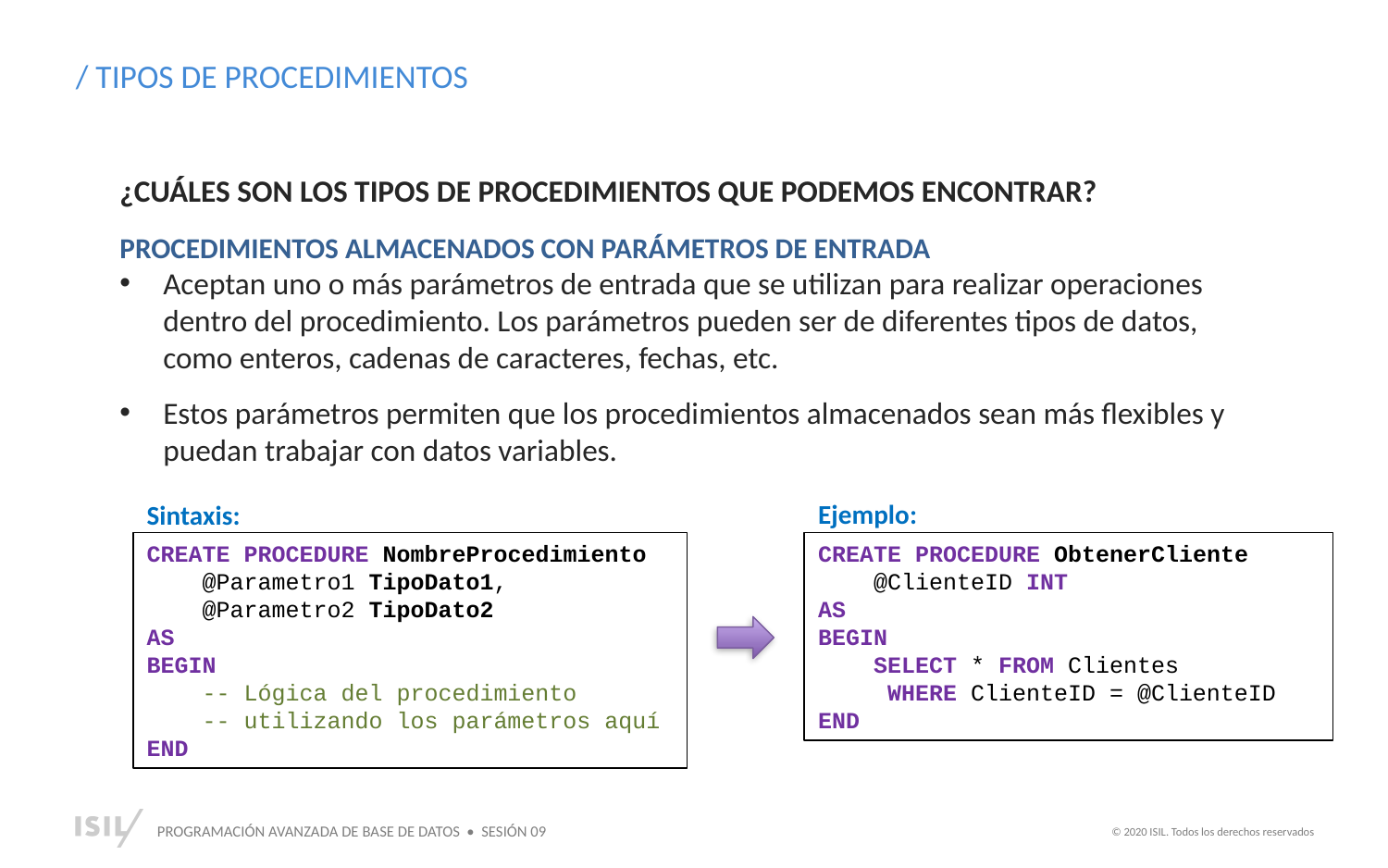

/ TIPOS DE PROCEDIMIENTOS
¿CUÁLES SON LOS TIPOS DE PROCEDIMIENTOS QUE PODEMOS ENCONTRAR?
PROCEDIMIENTOS ALMACENADOS CON PARÁMETROS DE ENTRADA
Aceptan uno o más parámetros de entrada que se utilizan para realizar operaciones dentro del procedimiento. Los parámetros pueden ser de diferentes tipos de datos, como enteros, cadenas de caracteres, fechas, etc.

Estos parámetros permiten que los procedimientos almacenados sean más flexibles y puedan trabajar con datos variables.
Ejemplo:
CREATE PROCEDURE ObtenerCliente
    @ClienteID INT
AS
BEGIN
    SELECT * FROM Clientes
     WHERE ClienteID = @ClienteID
END
Sintaxis:
CREATE PROCEDURE NombreProcedimiento
    @Parametro1 TipoDato1,
    @Parametro2 TipoDato2
AS
BEGIN
    -- Lógica del procedimiento
    -- utilizando los parámetros aquí
END